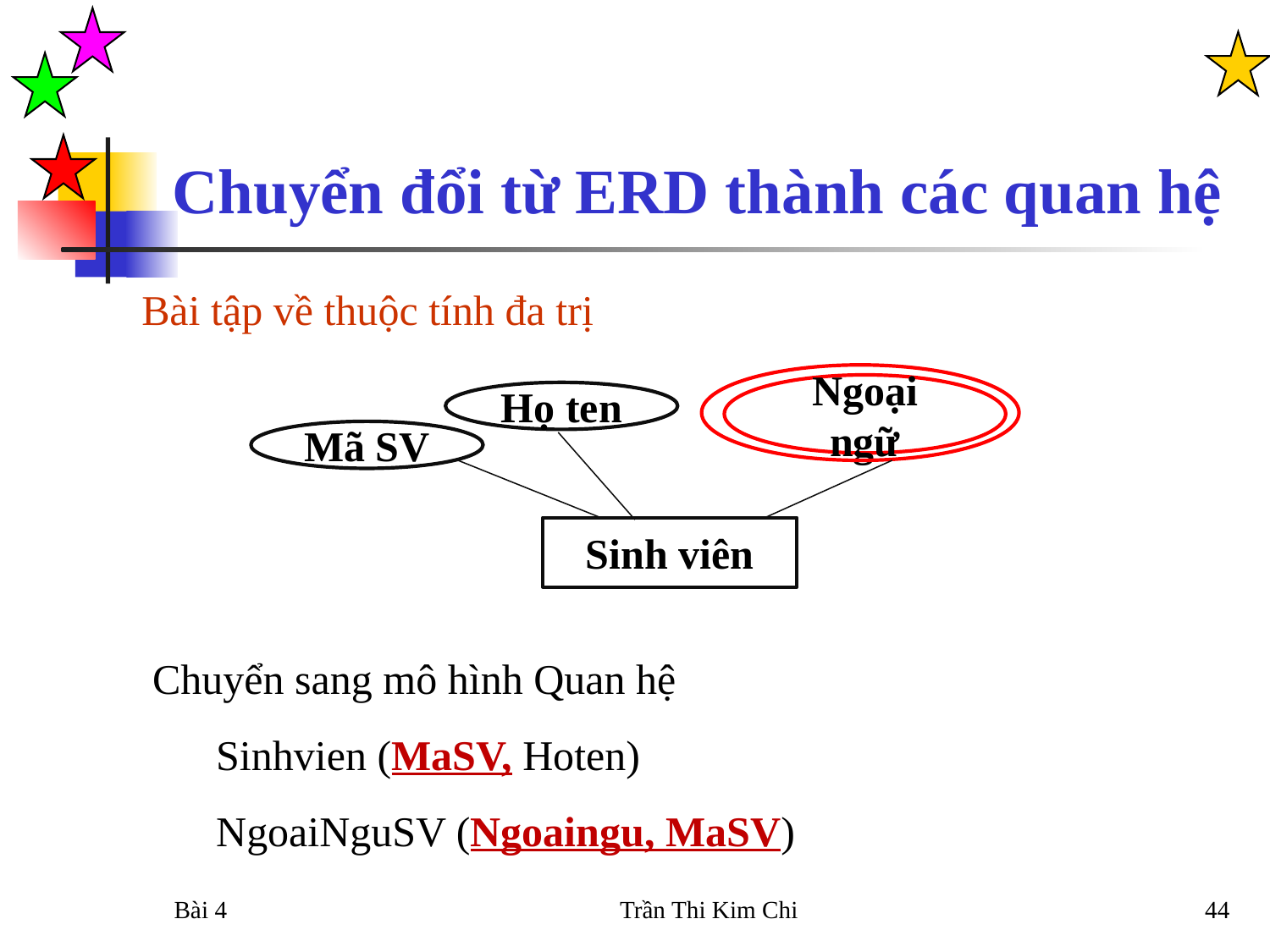

Chuyển đổi từ ERD thành các quan hệ
Bài tập về thuộc tính đa trị

Ngoại ngữ
Mã SV
Sinh viên
Họ ten
Chuyển sang mô hình Quan hệ
Sinhvien (MaSV, Hoten)
NgoaiNguSV (Ngoaingu, MaSV)

Bài 4
Trần Thi Kim Chi
44